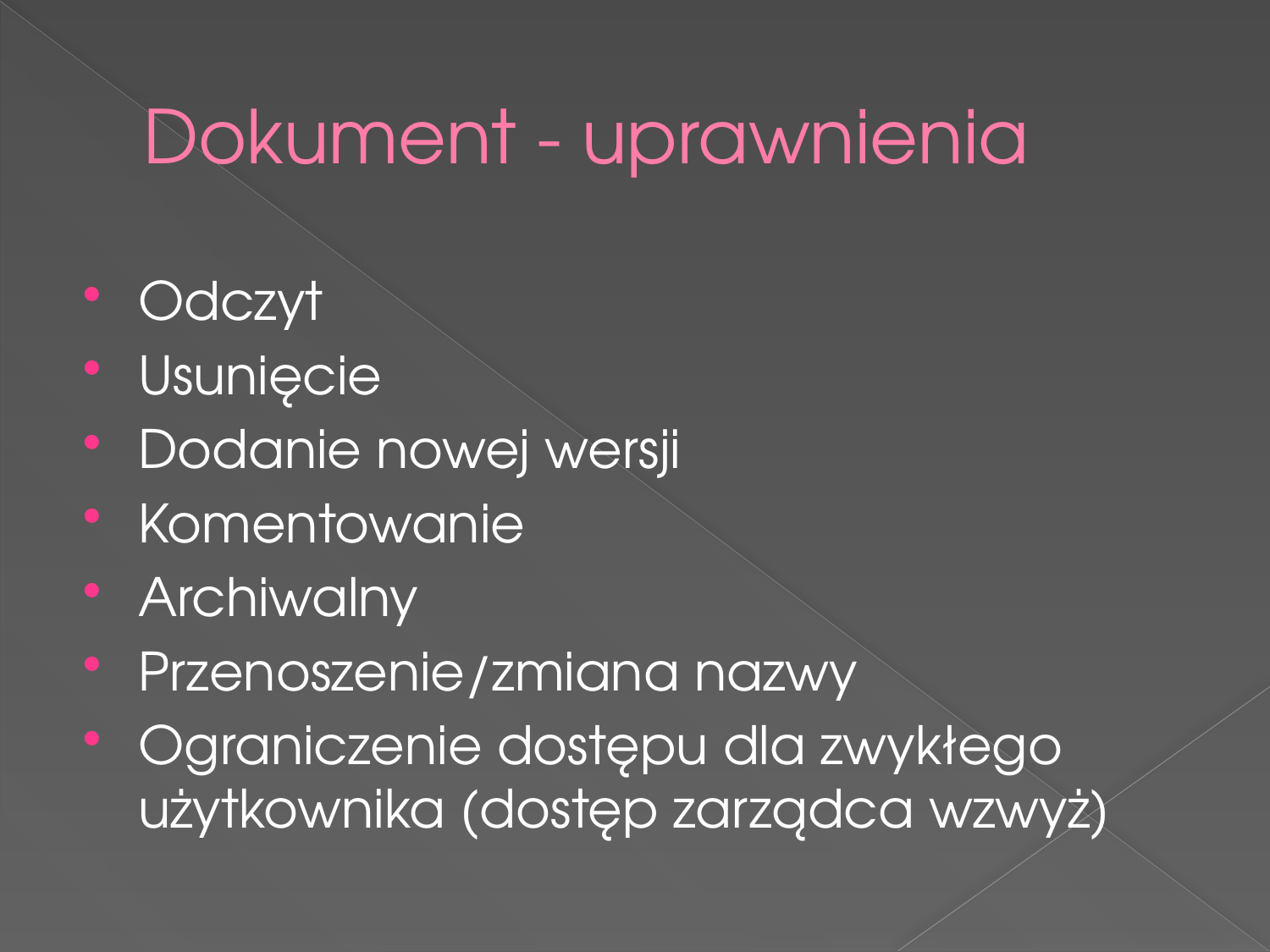

# Dokument - uprawnienia
Odczyt
Usunięcie
Dodanie nowej wersji
Komentowanie
Archiwalny
Przenoszenie/zmiana nazwy
Ograniczenie dostępu dla zwykłego użytkownika (dostęp zarządca wzwyż)